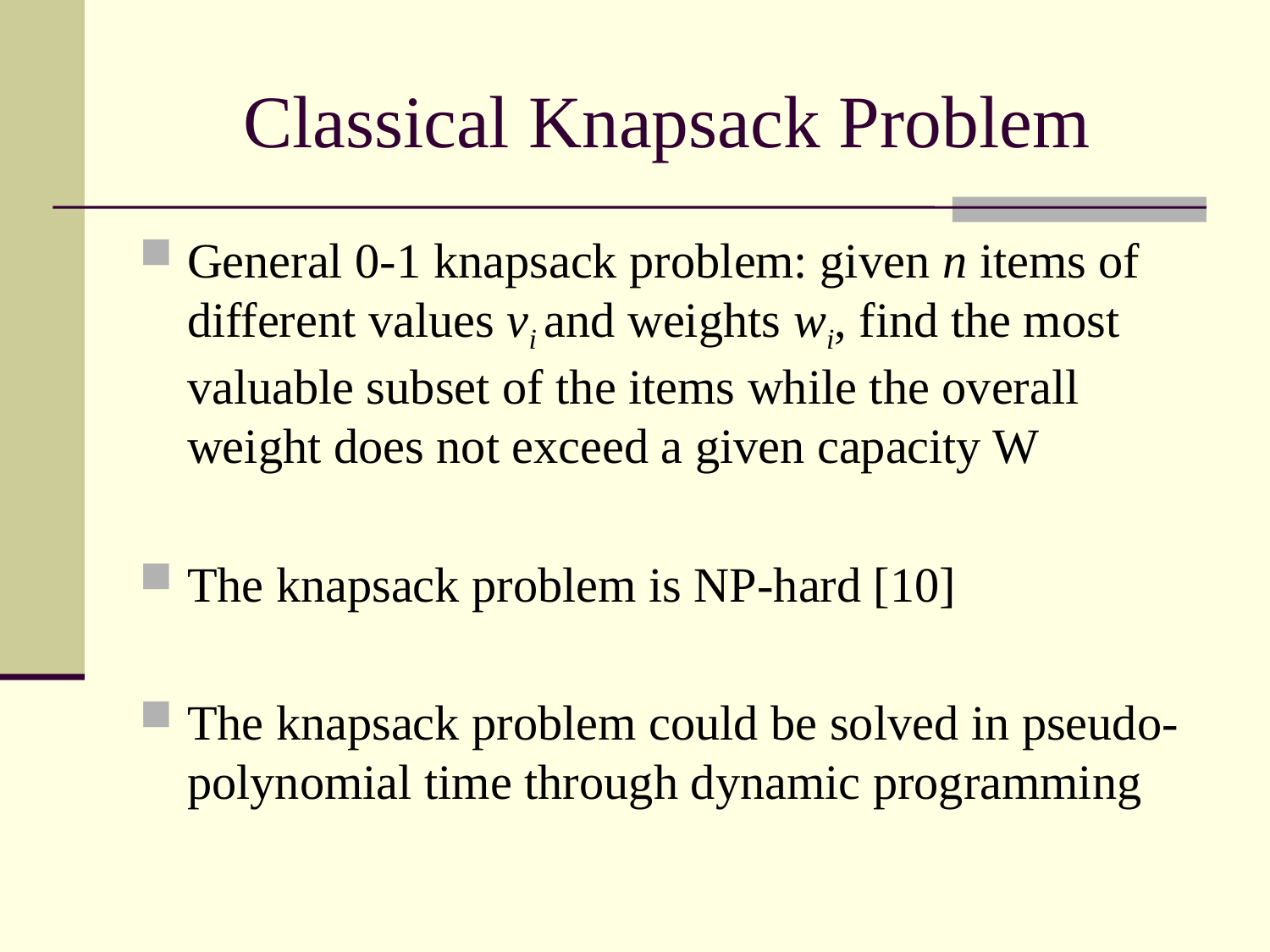

# Classical Knapsack Problem
General 0-1 knapsack problem: given n items of different values vi and weights wi, find the most valuable subset of the items while the overall weight does not exceed a given capacity W

The knapsack problem is NP-hard [10]

The knapsack problem could be solved in pseudo-polynomial time through dynamic programming